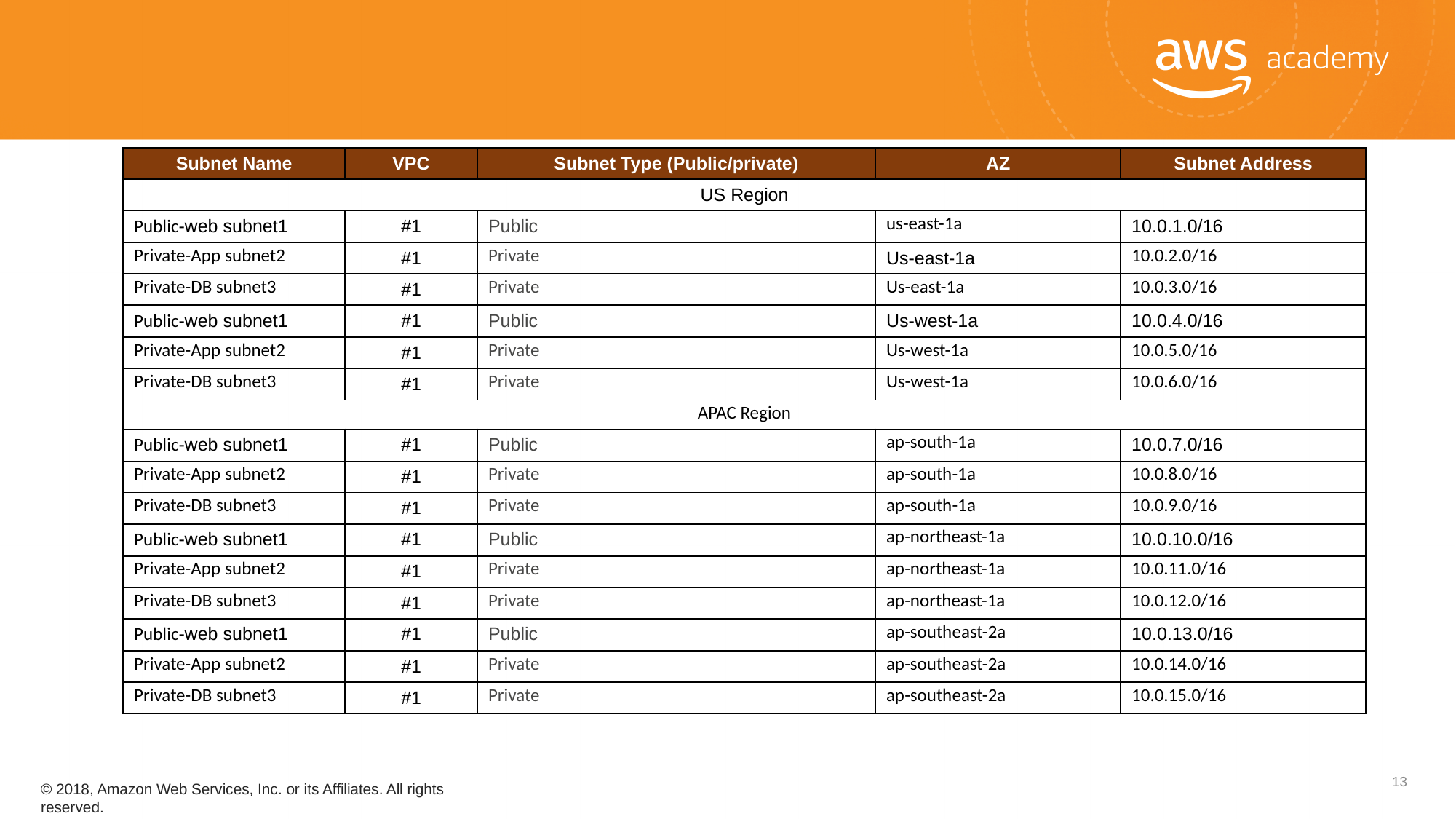

| Subnet Name | VPC | Subnet Type (Public/private) | AZ | Subnet Address |
| --- | --- | --- | --- | --- |
| US Region |  |  |  |  |
| Public-web subnet1 | #1 | Public | us-east-1a | 10.0.1.0/16 |
| Private-App subnet2 | #1 | Private | Us-east-1a | 10.0.2.0/16 |
| Private-DB subnet3 | #1 | Private | Us-east-1a | 10.0.3.0/16 |
| Public-web subnet1 | #1 | Public | Us-west-1a | 10.0.4.0/16 |
| Private-App subnet2 | #1 | Private | Us-west-1a | 10.0.5.0/16 |
| Private-DB subnet3 | #1 | Private | Us-west-1a | 10.0.6.0/16 |
| APAC Region |  |  |  |  |
| Public-web subnet1 | #1 | Public | ap-south-1a | 10.0.7.0/16 |
| Private-App subnet2 | #1 | Private | ap-south-1a | 10.0.8.0/16 |
| Private-DB subnet3 | #1 | Private | ap-south-1a | 10.0.9.0/16 |
| Public-web subnet1 | #1 | Public | ap-northeast-1a | 10.0.10.0/16 |
| Private-App subnet2 | #1 | Private | ap-northeast-1a | 10.0.11.0/16 |
| Private-DB subnet3 | #1 | Private | ap-northeast-1a | 10.0.12.0/16 |
| Public-web subnet1 | #1 | Public | ap-southeast-2a | 10.0.13.0/16 |
| Private-App subnet2 | #1 | Private | ap-southeast-2a | 10.0.14.0/16 |
| Private-DB subnet3 | #1 | Private | ap-southeast-2a | 10.0.15.0/16 |
13